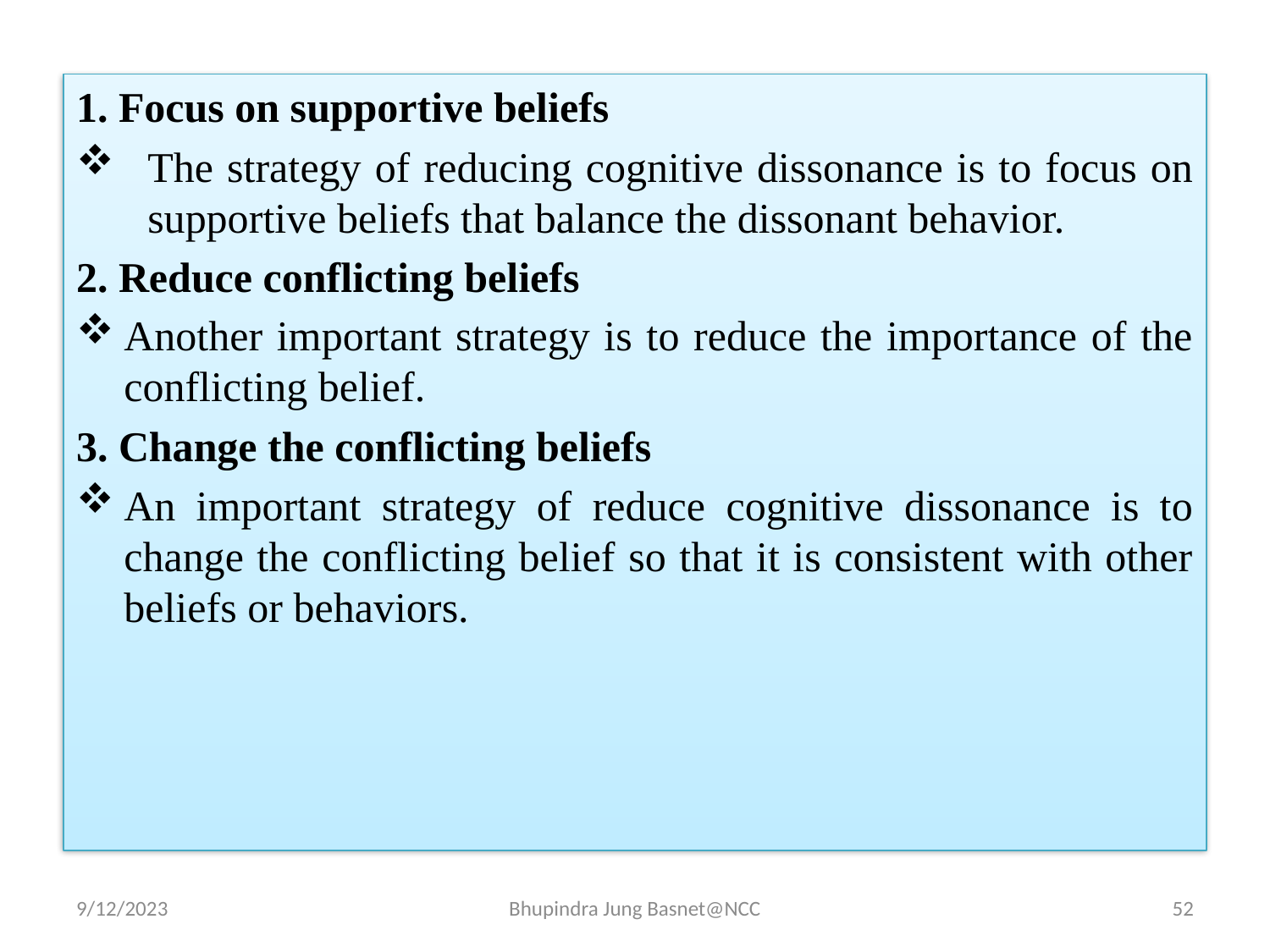

1. Focus on supportive beliefs
The strategy of reducing cognitive dissonance is to focus on supportive beliefs that balance the dissonant behavior.
2. Reduce conflicting beliefs
Another important strategy is to reduce the importance of the conflicting belief.
3. Change the conflicting beliefs
An important strategy of reduce cognitive dissonance is to change the conflicting belief so that it is consistent with other beliefs or behaviors.
9/12/2023
Bhupindra Jung Basnet@NCC
52